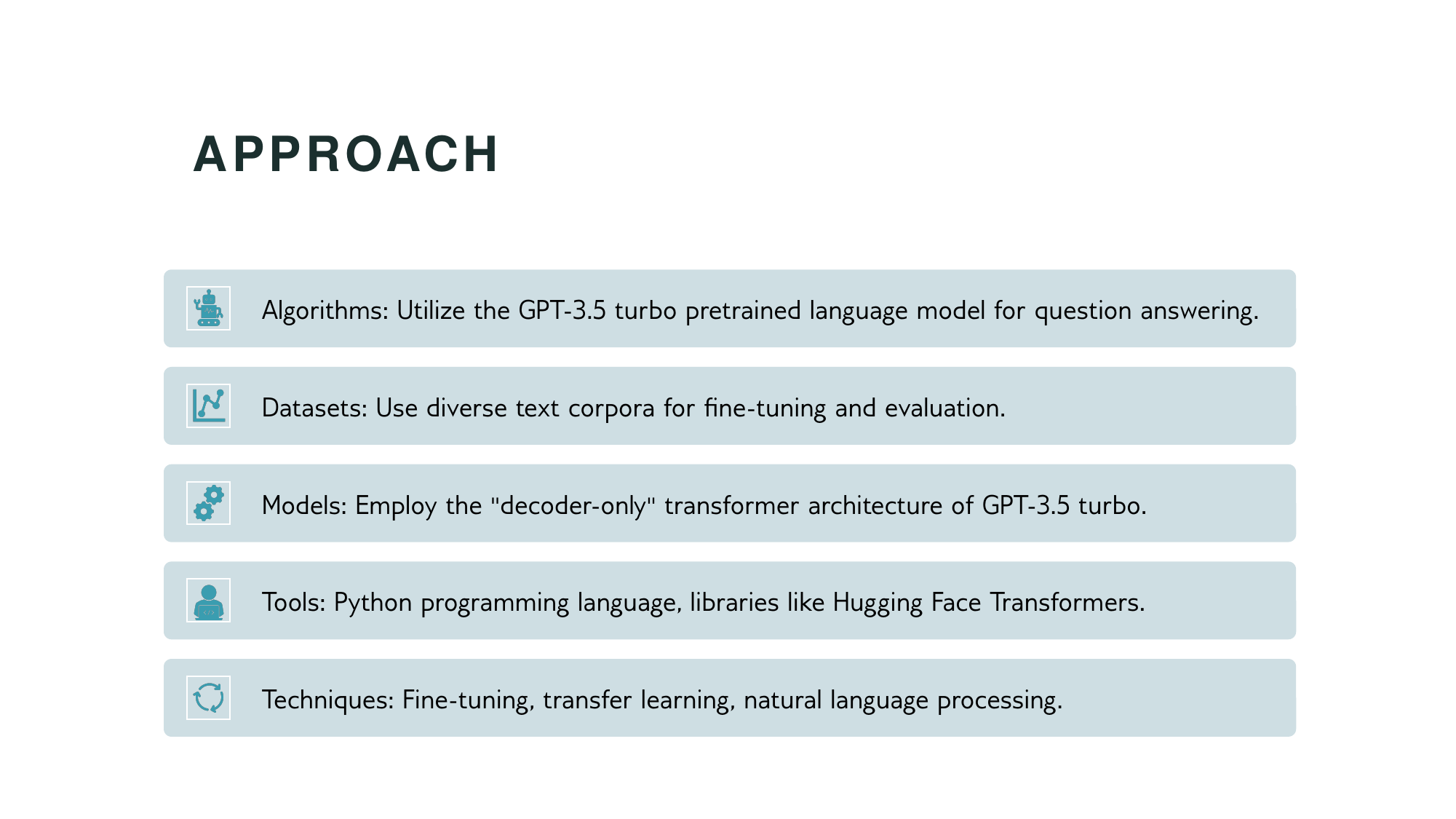

# Approach
Algorithms: Utilize the GPT-3.5 turbo pretrained language model for question answering.
Datasets: Use diverse text corpora for fine-tuning and evaluation.
Models: Employ the "decoder-only" transformer architecture of GPT-3.5 turbo.
Tools: Python programming language, libraries like Hugging Face Transformers.
Techniques: Fine-tuning, transfer learning, natural language processing.